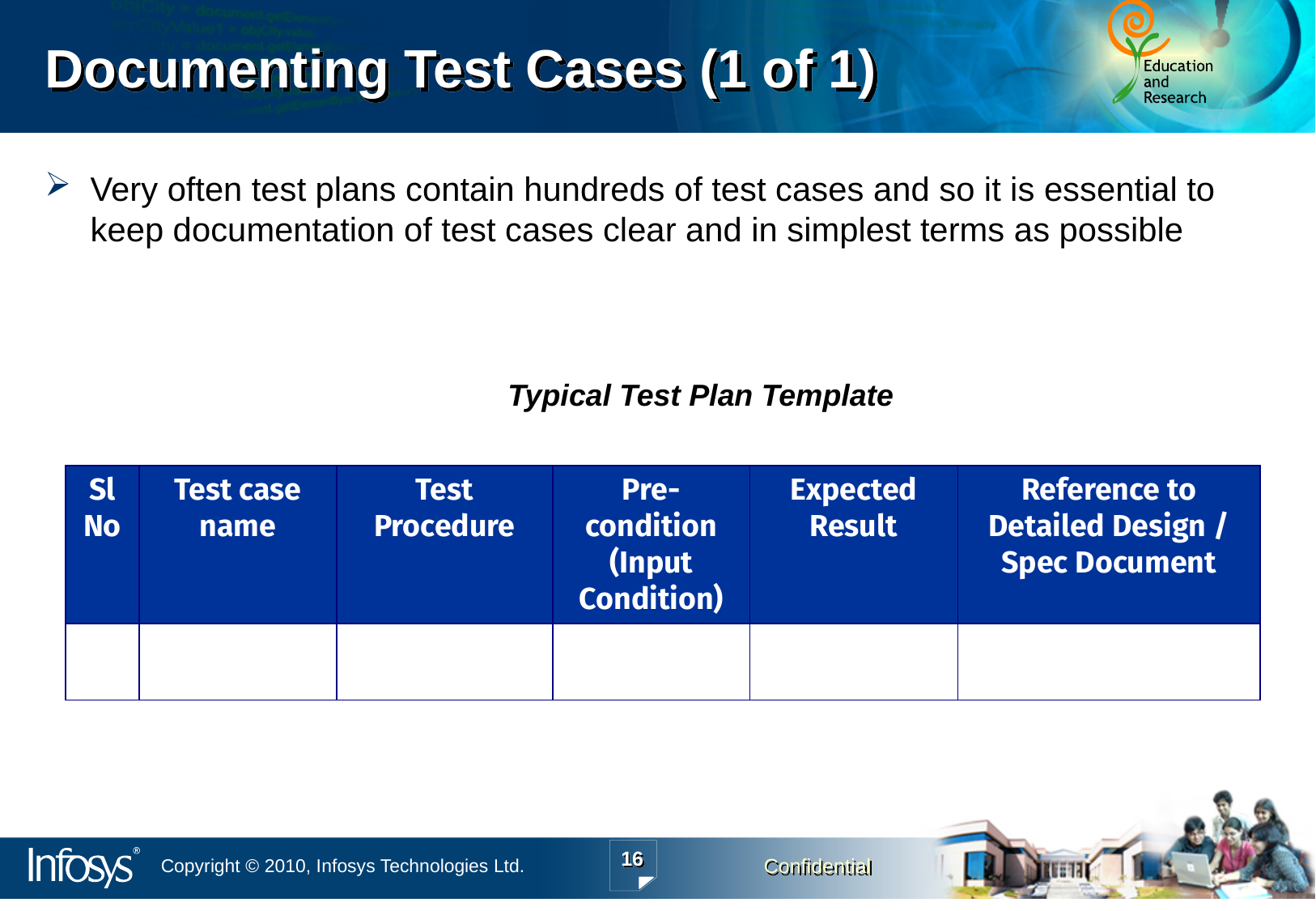

# Documenting Test Cases (1 of 1)
Very often test plans contain hundreds of test cases and so it is essential to keep documentation of test cases clear and in simplest terms as possible

				Typical Test Plan Template
| Sl No | Test case name | Test Procedure | Pre-condition (Input Condition) | Expected Result | Reference to Detailed Design / Spec Document |
| --- | --- | --- | --- | --- | --- |
|  |  |  |  |  |  |